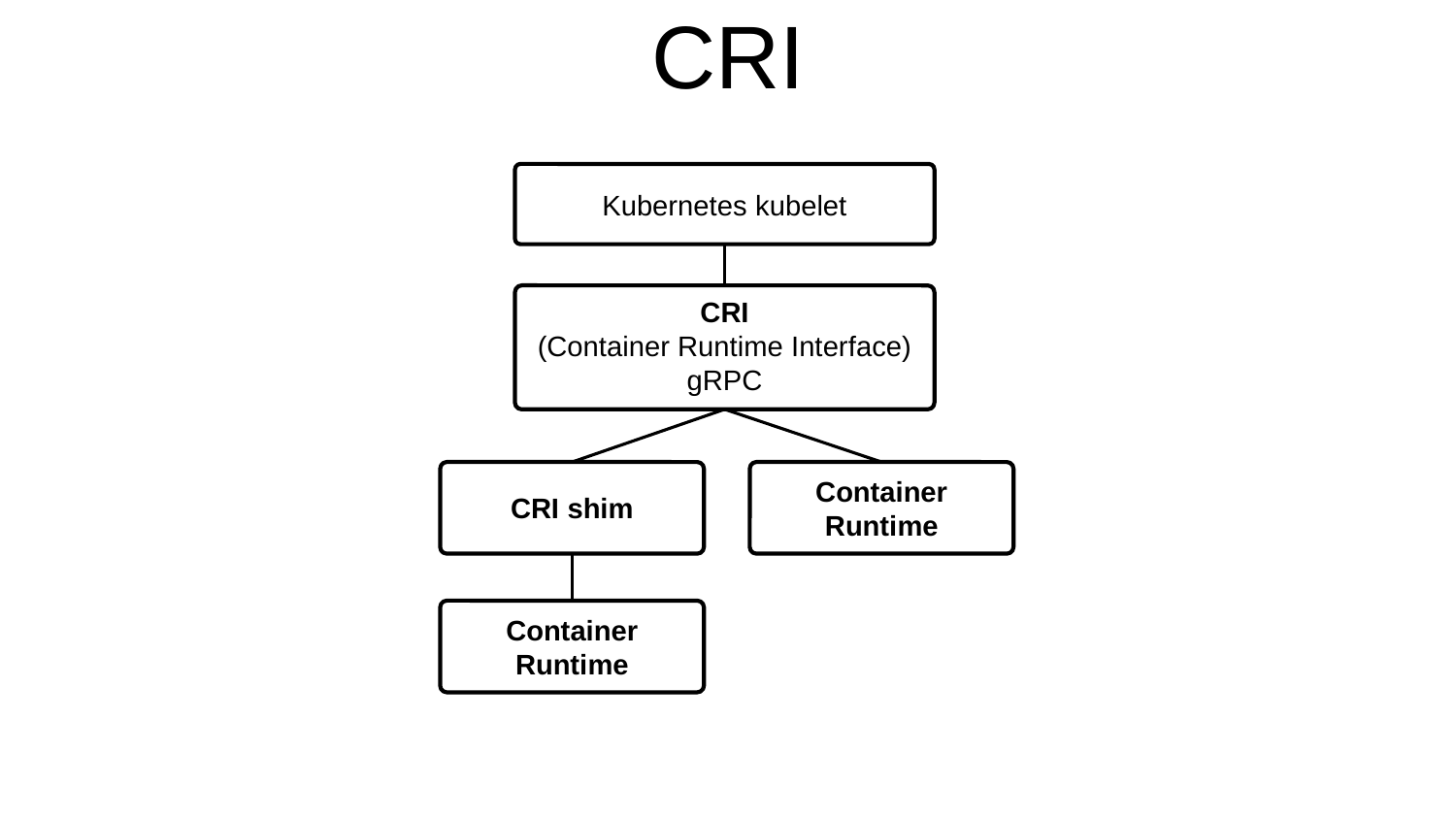

# CRI
Kubernetes kubelet
CRI
(Container Runtime Interface)
gRPC
CRI shim
Container Runtime
Container Runtime